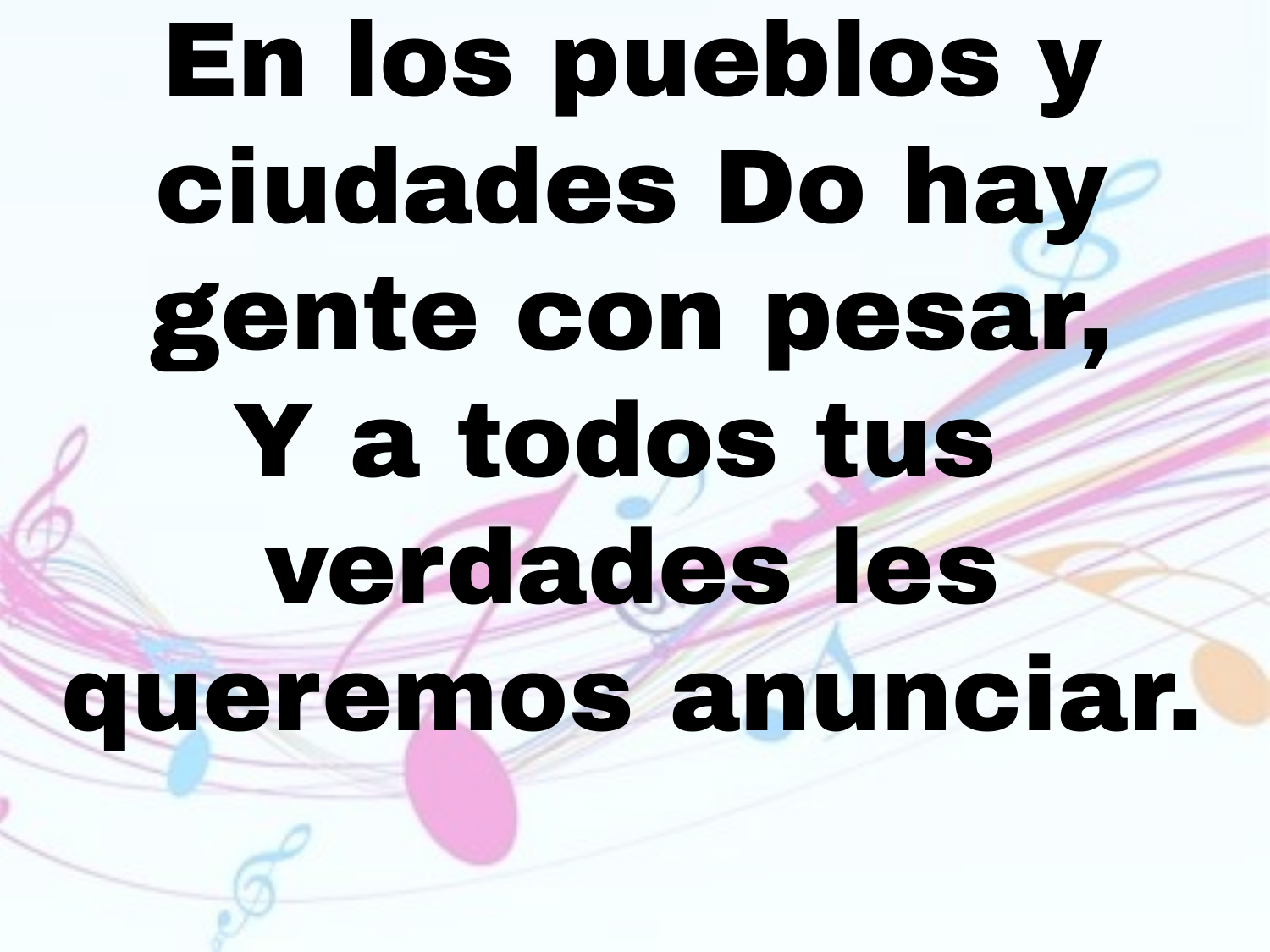

En los pueblos y ciudades Do hay gente con pesar,
Y a todos tus  verdades les queremos anunciar.